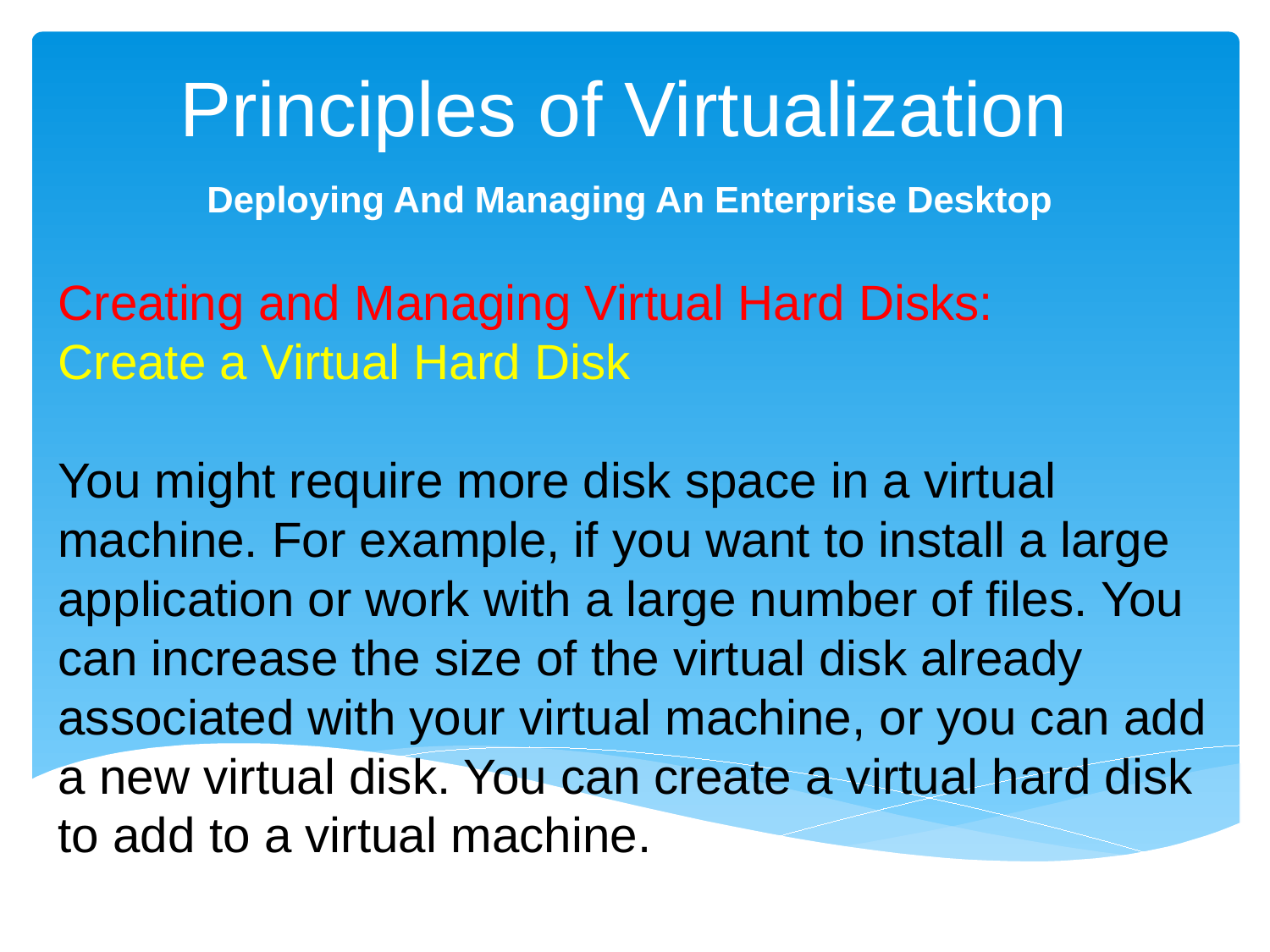

# Principles of Virtualization
Deploying And Managing An Enterprise Desktop
Creating and Managing Virtual Hard Disks:
Create a Virtual Hard Disk

You might require more disk space in a virtual machine. For example, if you want to install a large application or work with a large number of files. You can increase the size of the virtual disk already associated with your virtual machine, or you can add a new virtual disk. You can create a virtual hard disk to add to a virtual machine.